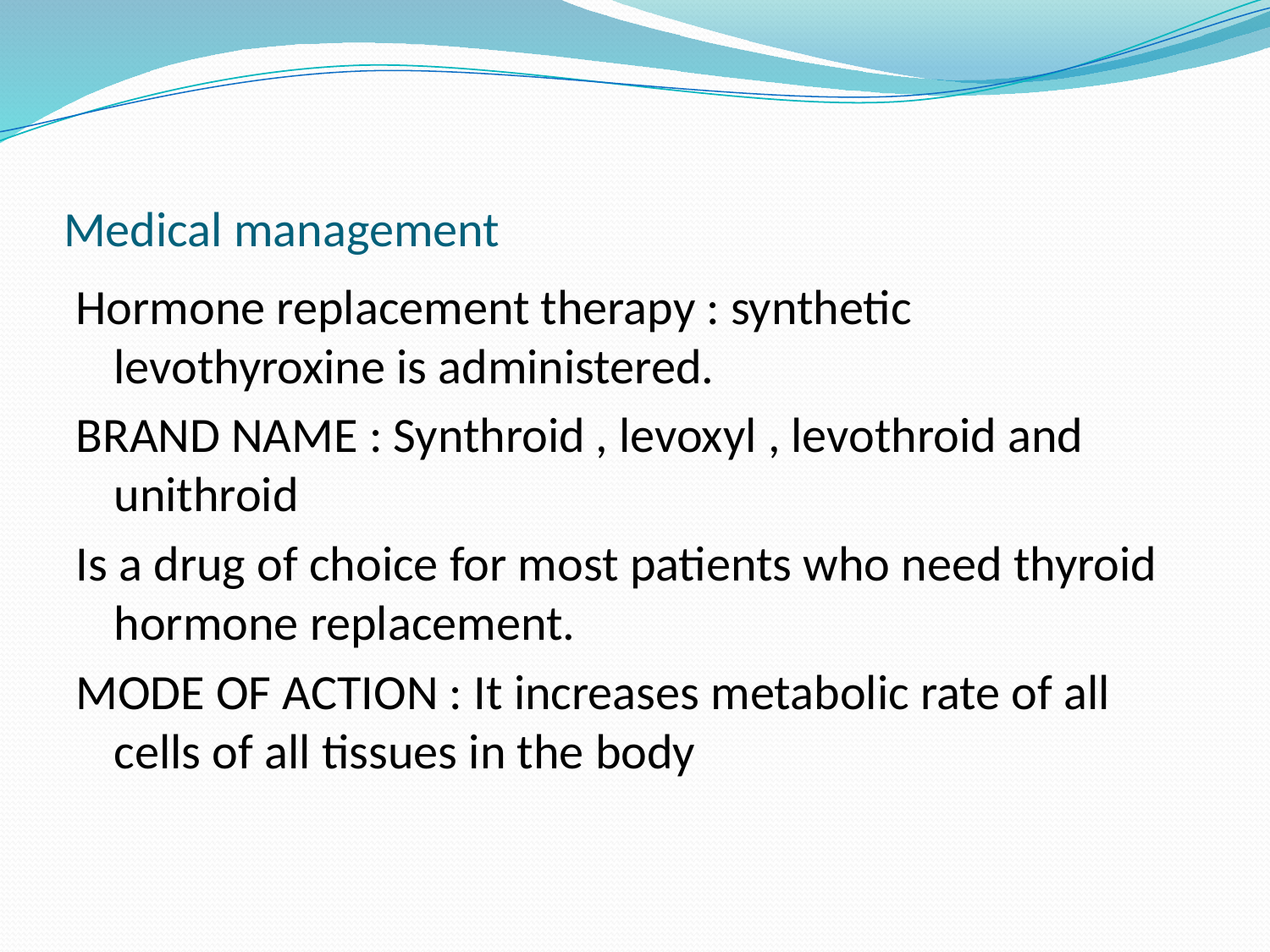

# Medical management
Hormone replacement therapy : synthetic levothyroxine is administered.
BRAND NAME : Synthroid , levoxyl , levothroid and unithroid
Is a drug of choice for most patients who need thyroid hormone replacement.
MODE OF ACTION : It increases metabolic rate of all cells of all tissues in the body